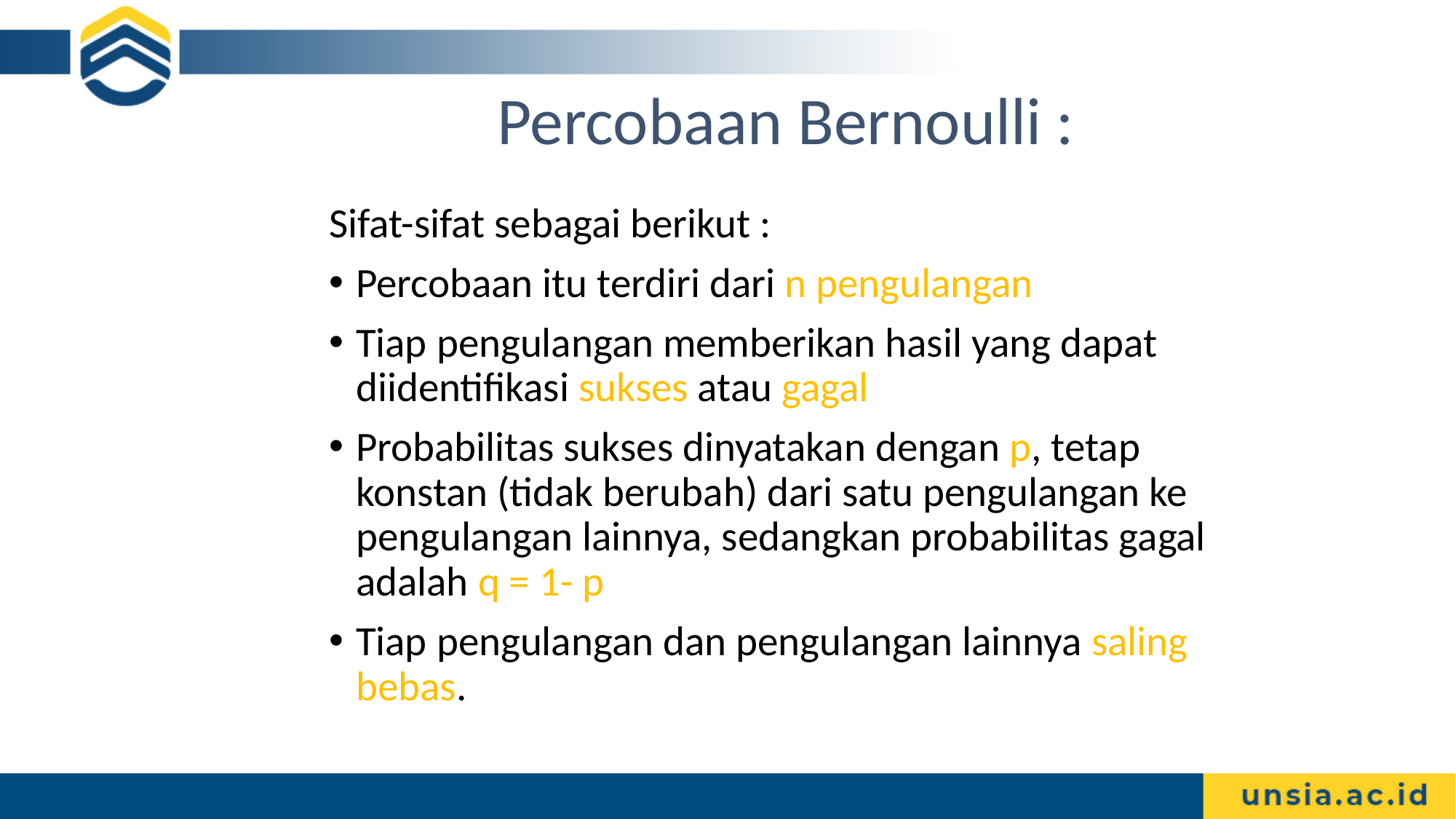

# Percobaan Bernoulli :
Sifat-sifat sebagai berikut :
Percobaan itu terdiri dari n pengulangan
Tiap pengulangan memberikan hasil yang dapat diidentifikasi sukses atau gagal
Probabilitas sukses dinyatakan dengan p, tetap konstan (tidak berubah) dari satu pengulangan ke pengulangan lainnya, sedangkan probabilitas gagal adalah q = 1- p
Tiap pengulangan dan pengulangan lainnya saling bebas.